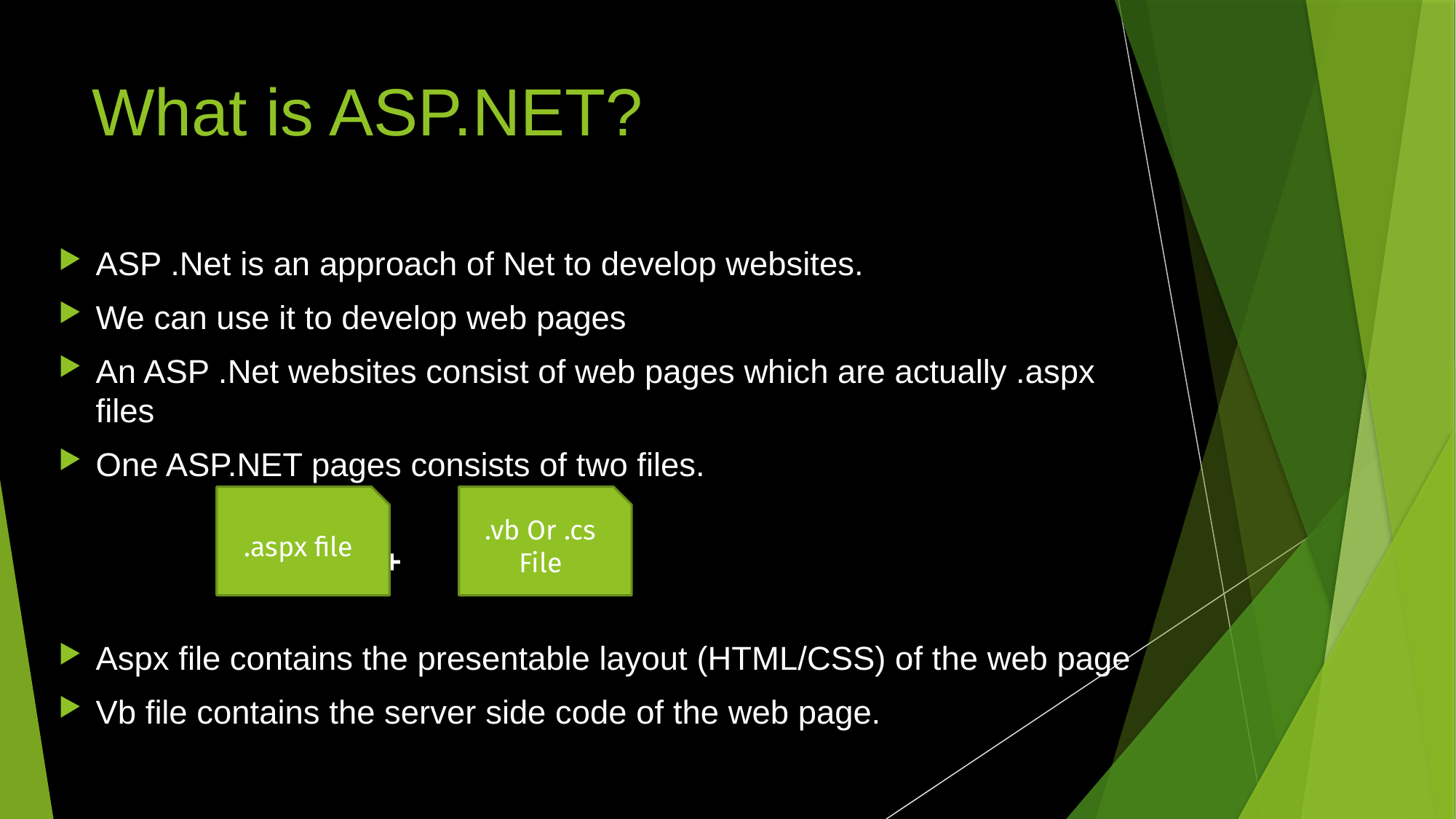

# What is ASP.NET?
ASP .Net is an approach of Net to develop websites.
We can use it to develop web pages
An ASP .Net websites consist of web pages which are actually .aspx files
One ASP.NET pages consists of two files.

.                  +

Aspx file contains the presentable layout (HTML/CSS) of the web page
Vb file contains the server side code of the web page.
.aspx file
.vb Or .cs File